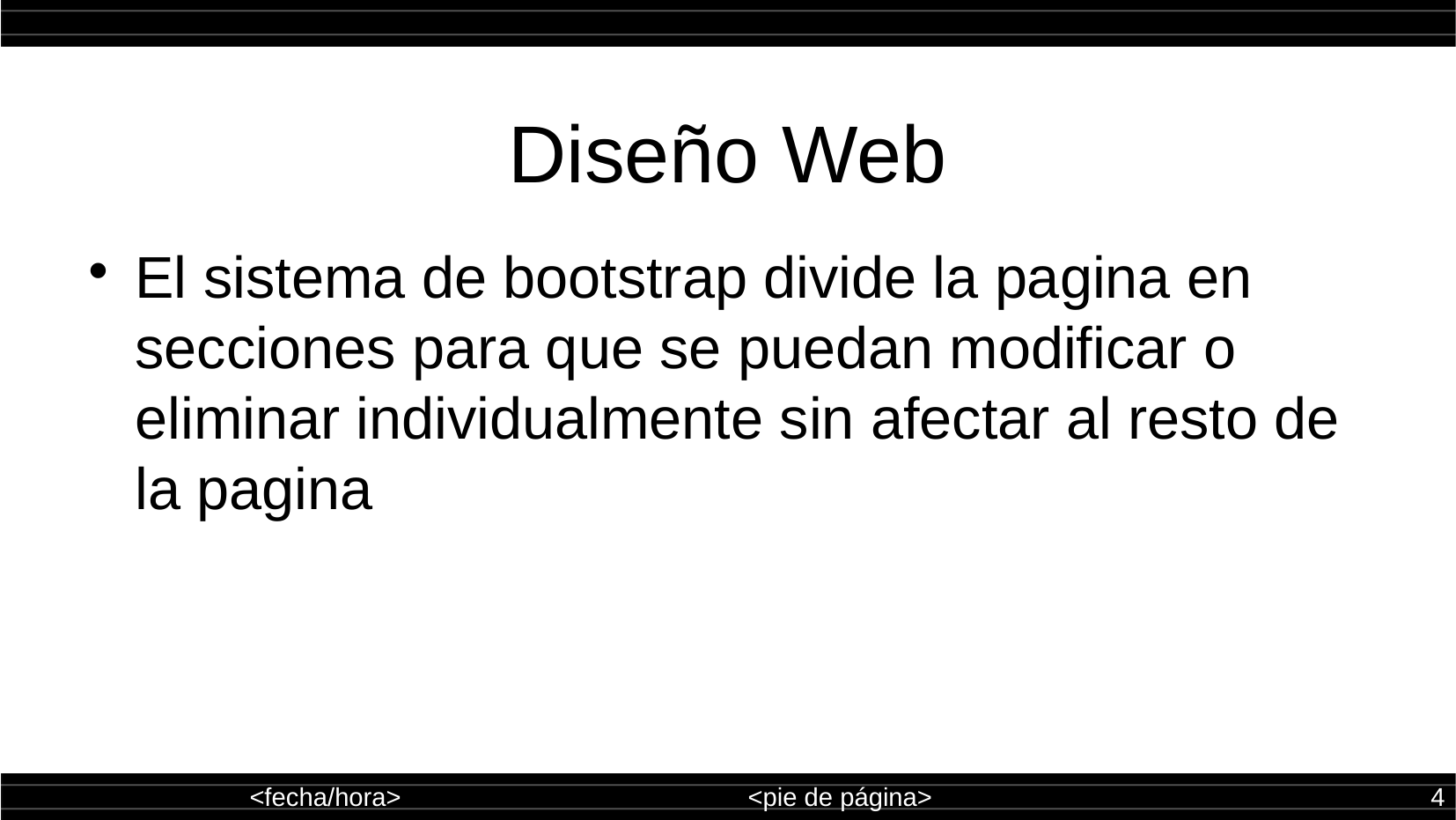

Diseño Web
El sistema de bootstrap divide la pagina en secciones para que se puedan modificar o eliminar individualmente sin afectar al resto de la pagina